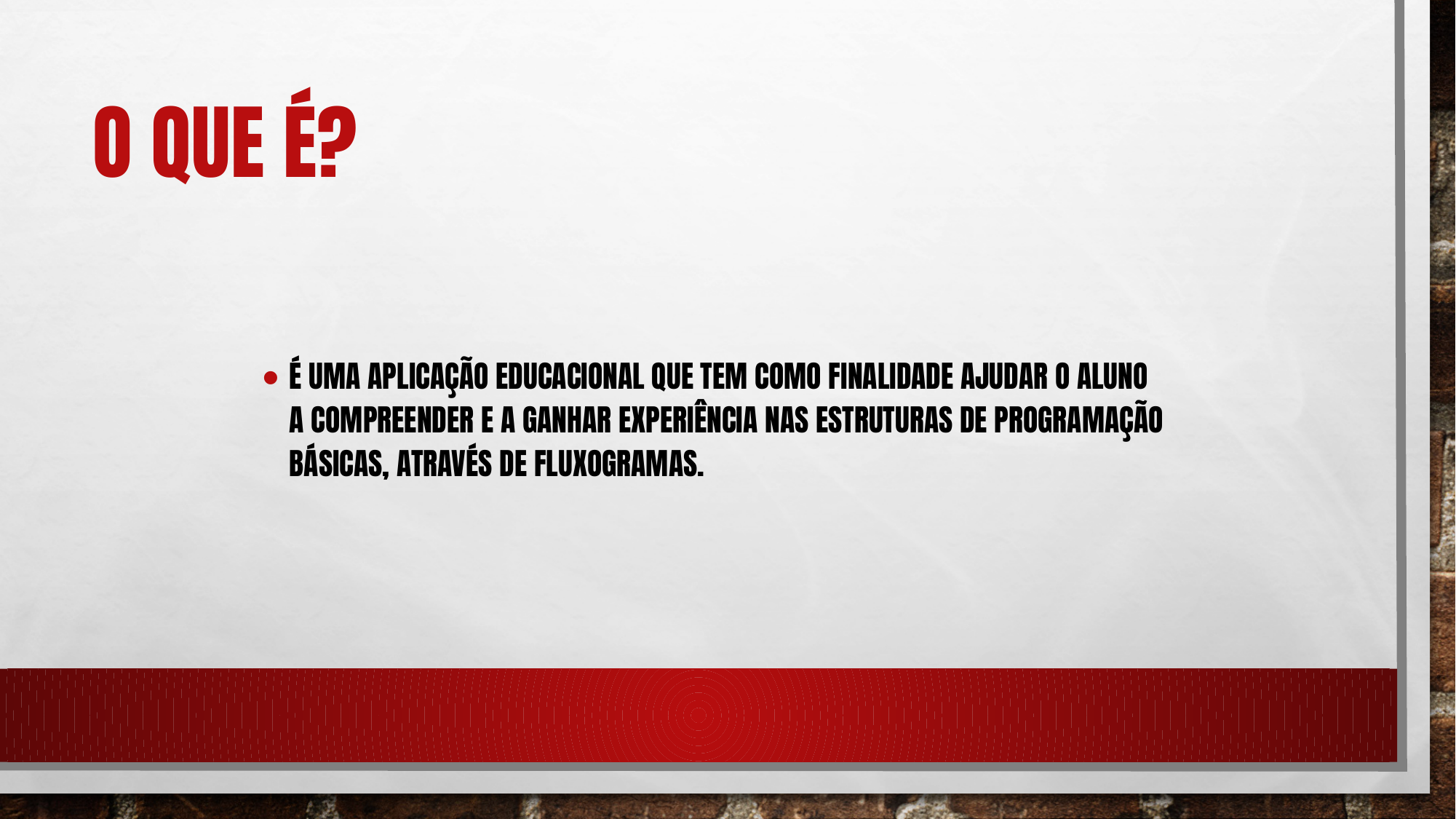

# O que é?
É uma aplicação educacional que tem como finalidade ajudar o aluno a compreender e a ganhar experiência nas estruturas de programação básicas, através de fluxogramas.